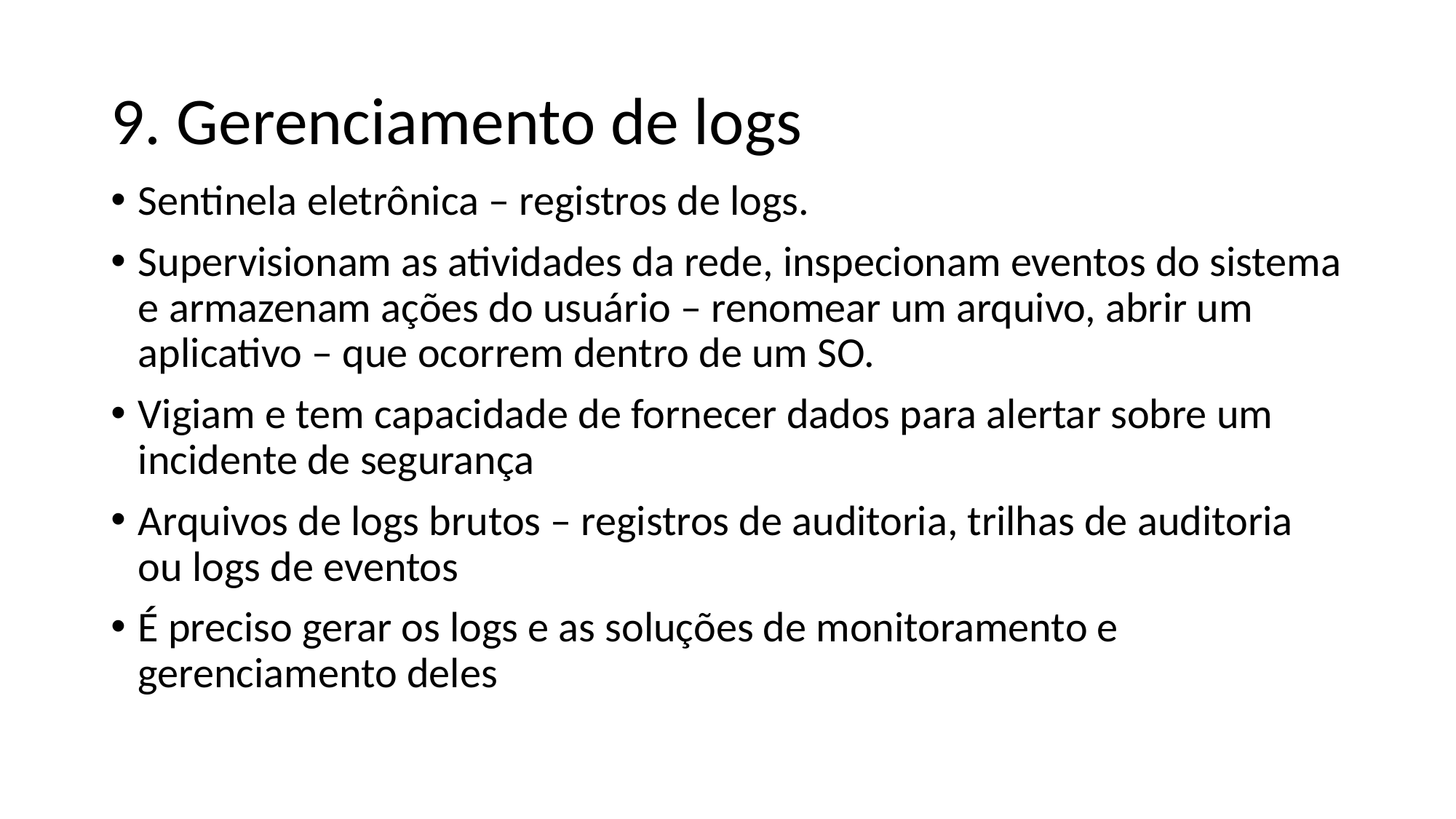

# 9. Gerenciamento de logs
Sentinela eletrônica – registros de logs.
Supervisionam as atividades da rede, inspecionam eventos do sistema e armazenam ações do usuário – renomear um arquivo, abrir um aplicativo – que ocorrem dentro de um SO.
Vigiam e tem capacidade de fornecer dados para alertar sobre um incidente de segurança
Arquivos de logs brutos – registros de auditoria, trilhas de auditoria ou logs de eventos
É preciso gerar os logs e as soluções de monitoramento e gerenciamento deles